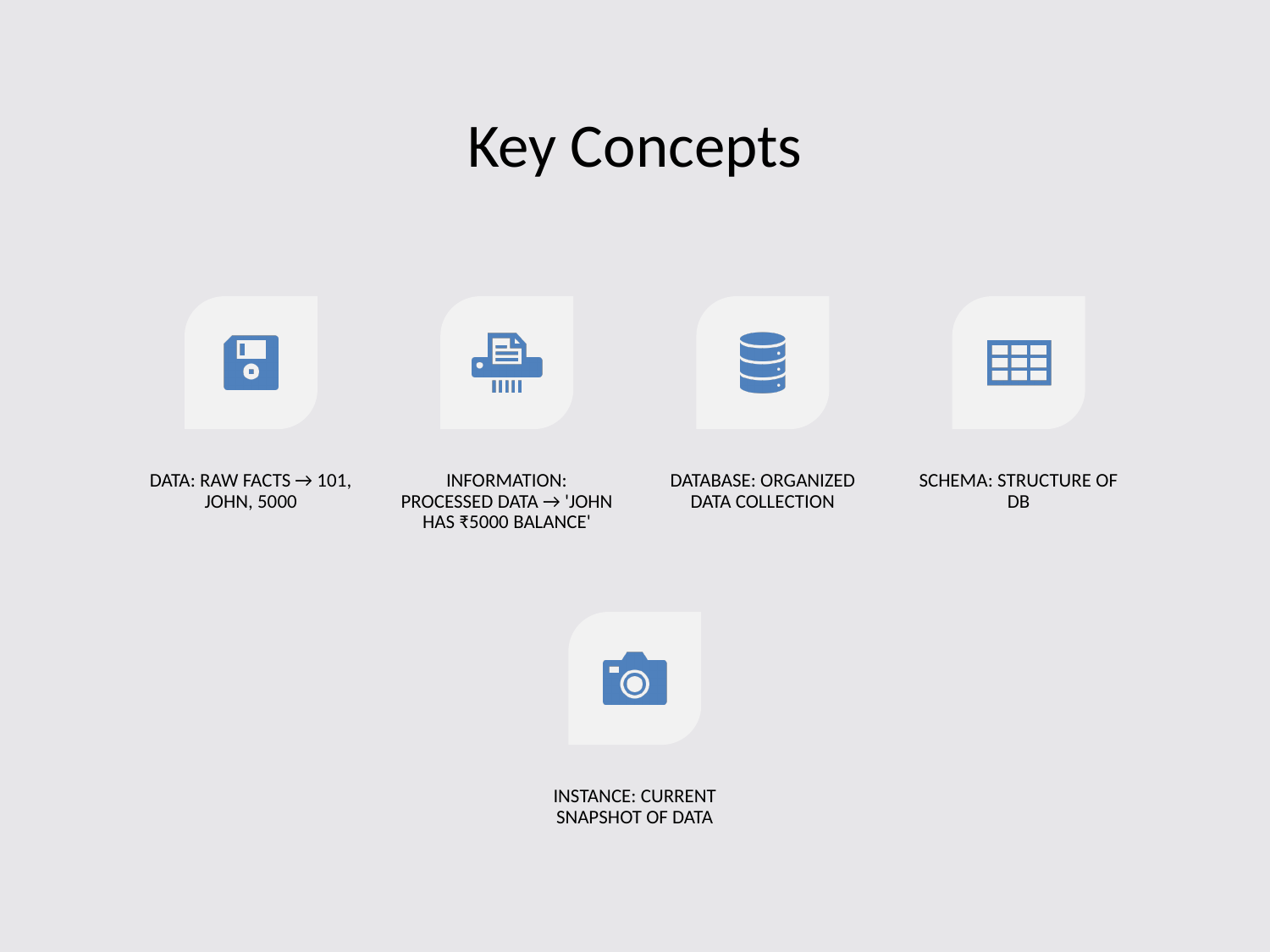

# Key Concepts
Data: Raw facts → 101, John, 5000
Information: Processed data → 'John has ₹5000 balance'
Database: Organized data collection
Schema: Structure of DB
Instance: Current snapshot of data